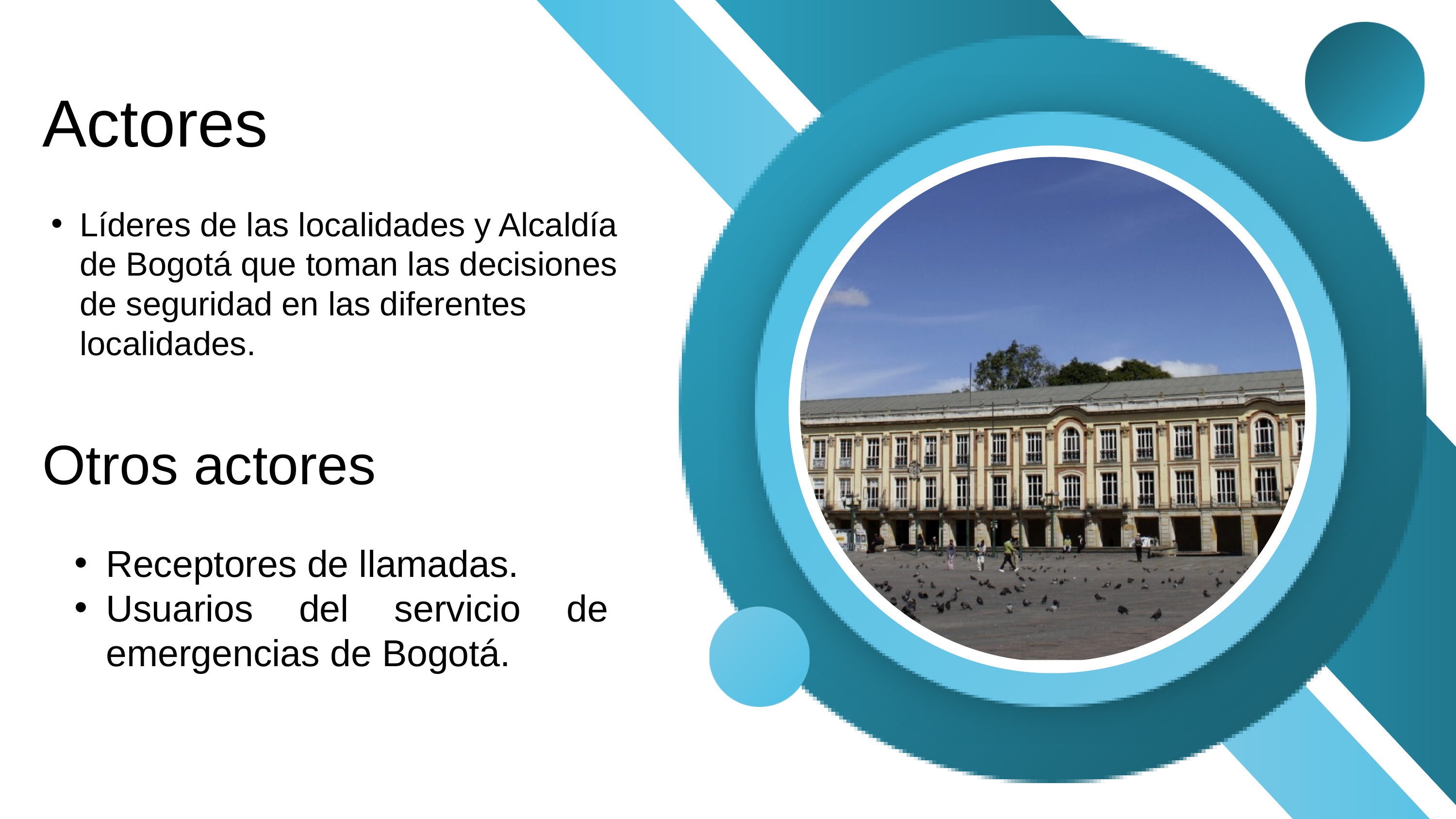

Actores

Líderes de las localidades y Alcaldía de Bogotá que toman las decisiones de seguridad en las diferentes localidades.

Otros actores

Receptores de llamadas.
Usuarios del servicio de emergencias de Bogotá.